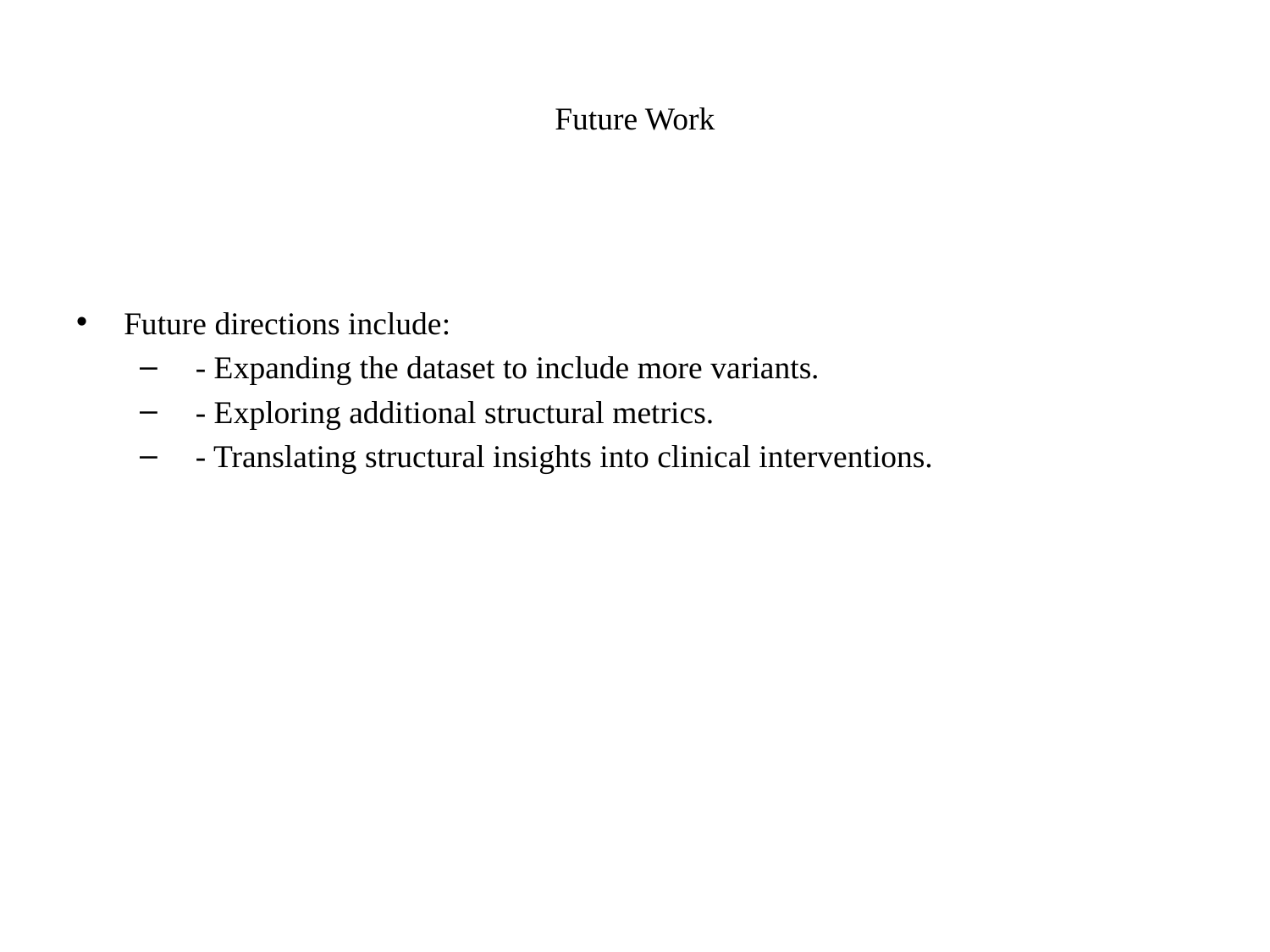

# Future Work

Future directions include:
  - Expanding the dataset to include more variants.
  - Exploring additional structural metrics.
  - Translating structural insights into clinical interventions.